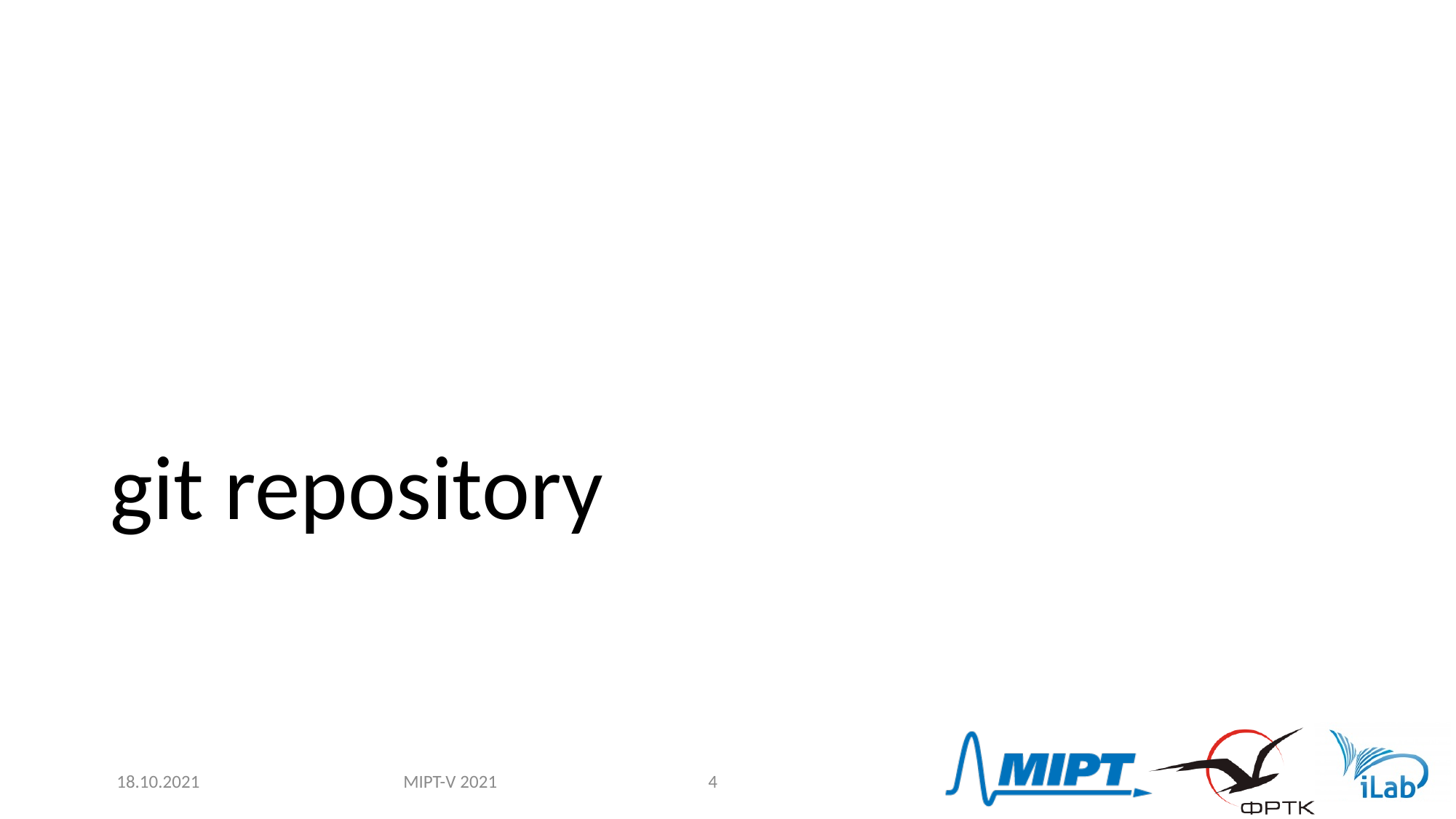

# git repository

MIPT-V 2021
18.10.2021
4